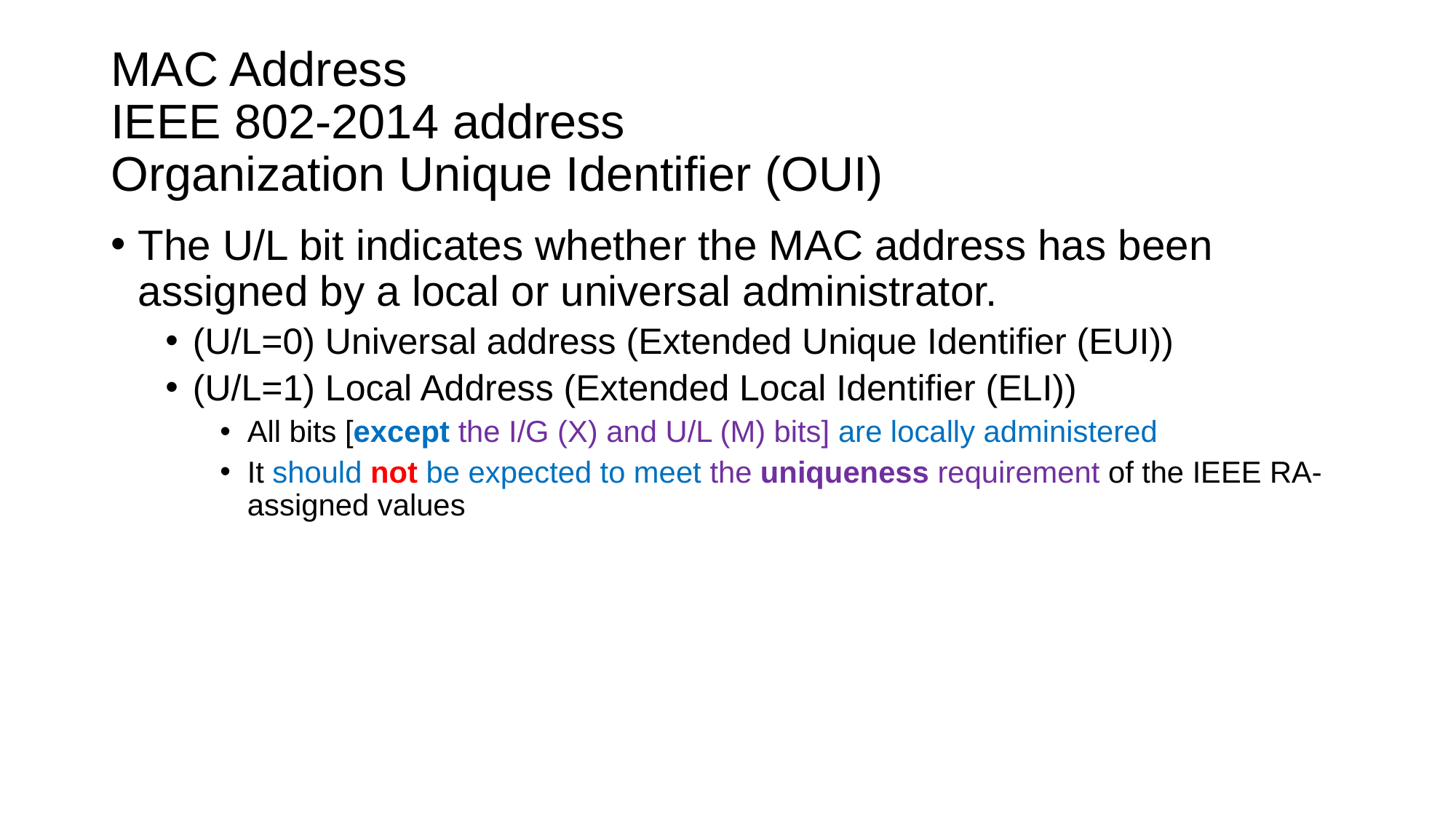

# MAC Address IEEE 802-2014 address Organization Unique Identifier (OUI)
The U/L bit indicates whether the MAC address has been assigned by a local or universal administrator.
(U/L=0) Universal address (Extended Unique Identifier (EUI))
(U/L=1) Local Address (Extended Local Identifier (ELI))
All bits [except the I/G (X) and U/L (M) bits] are locally administered
It should not be expected to meet the uniqueness requirement of the IEEE RA-assigned values